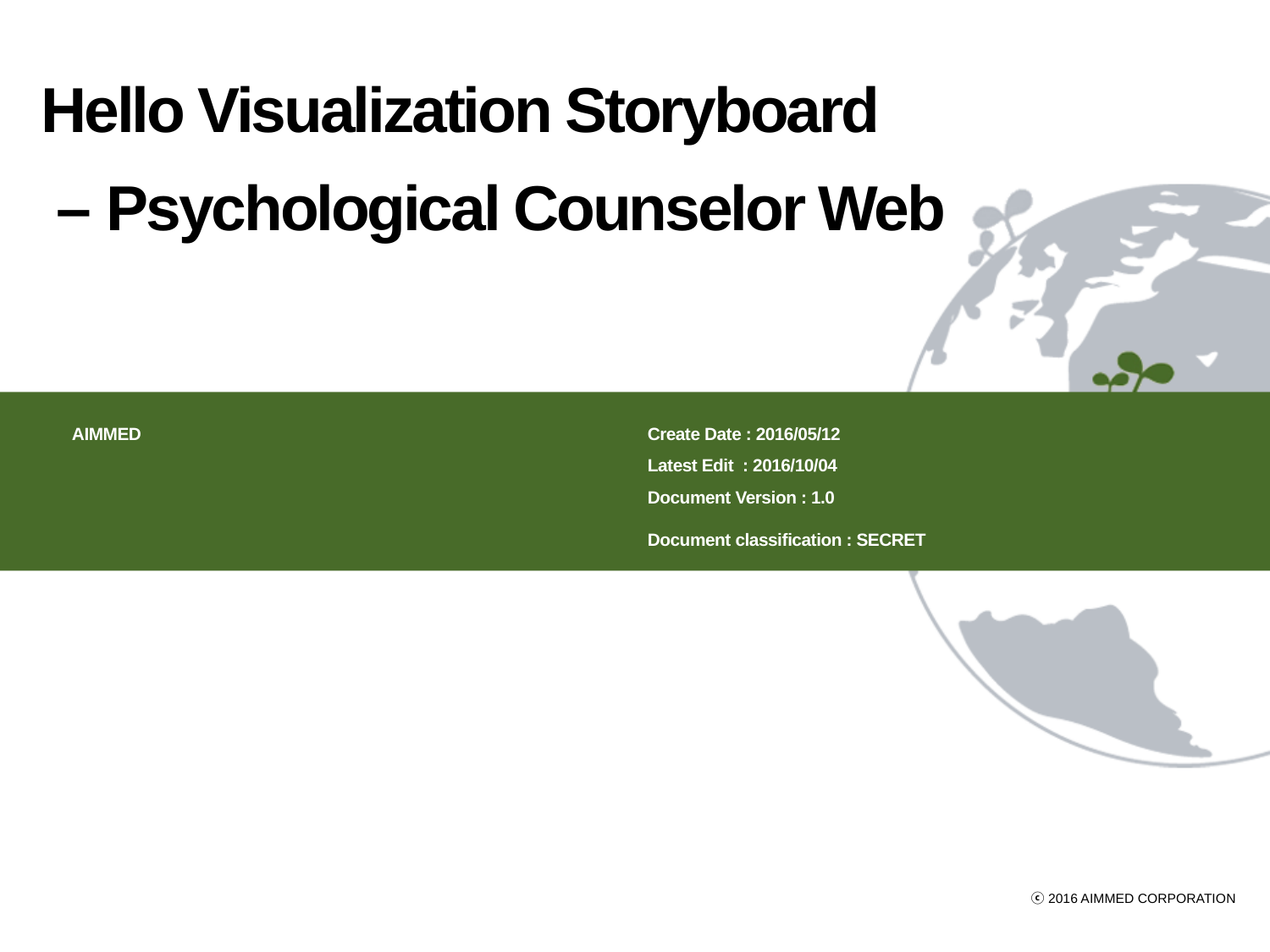

Hello Visualization Storyboard
 – Psychological Counselor Web
AIMMED
Create Date : 2016/05/12
Latest Edit  : 2016/10/04
Document Version : 1.0

Document classification : SECRET